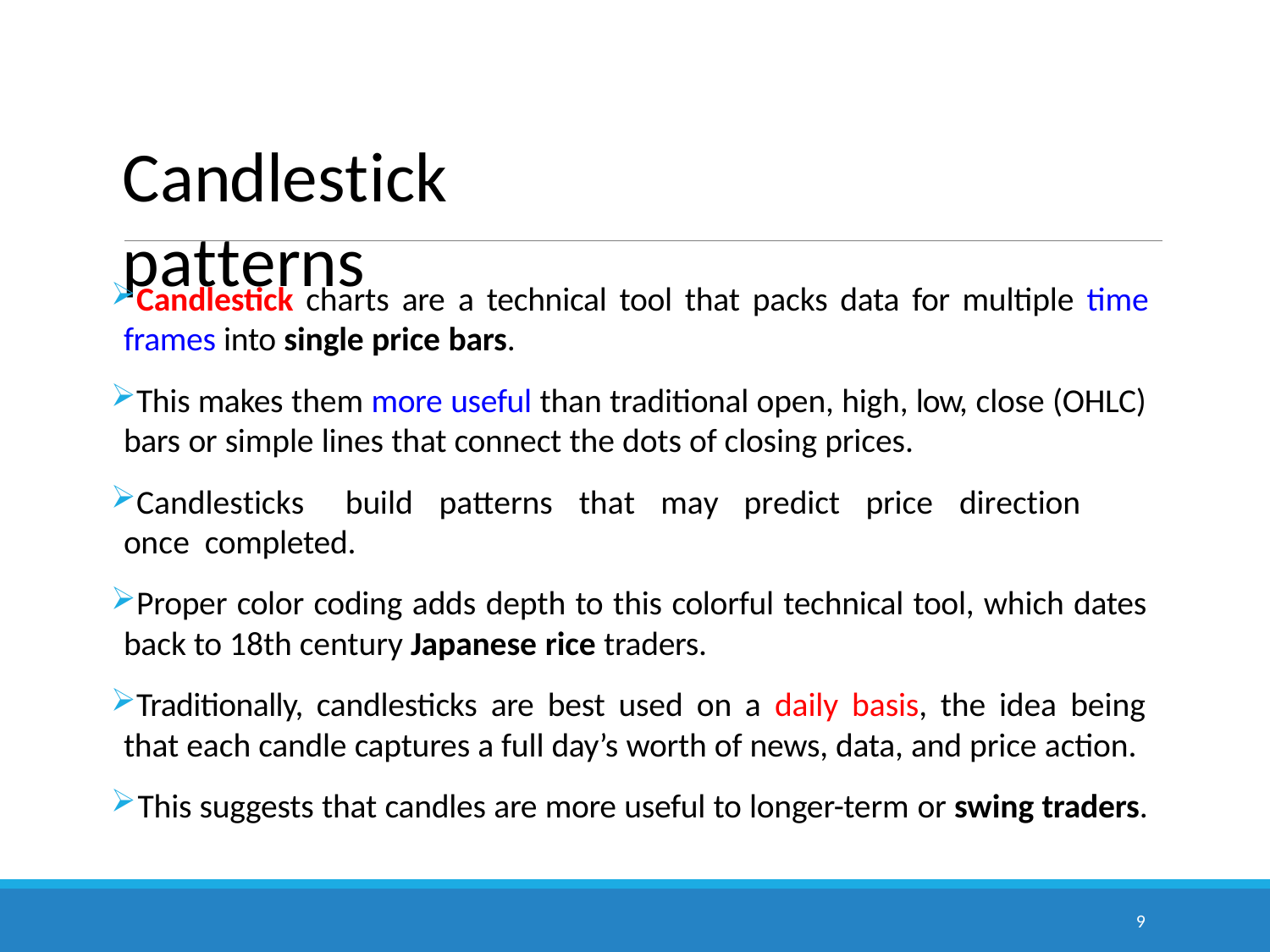

# Candlestick patterns
Candlestick charts are a technical tool that packs data for multiple time  frames into single price bars.
This makes them more useful than traditional open, high, low, close (OHLC)  bars or simple lines that connect the dots of closing prices.
Candlesticks	build	patterns	that	may	predict	price	direction	once  completed.
Proper color coding adds depth to this colorful technical tool, which dates  back to 18th century Japanese rice traders.
Traditionally, candlesticks are best used on a daily basis, the idea being  that each candle captures a full day’s worth of news, data, and price action.
This suggests that candles are more useful to longer-term or swing traders.
9